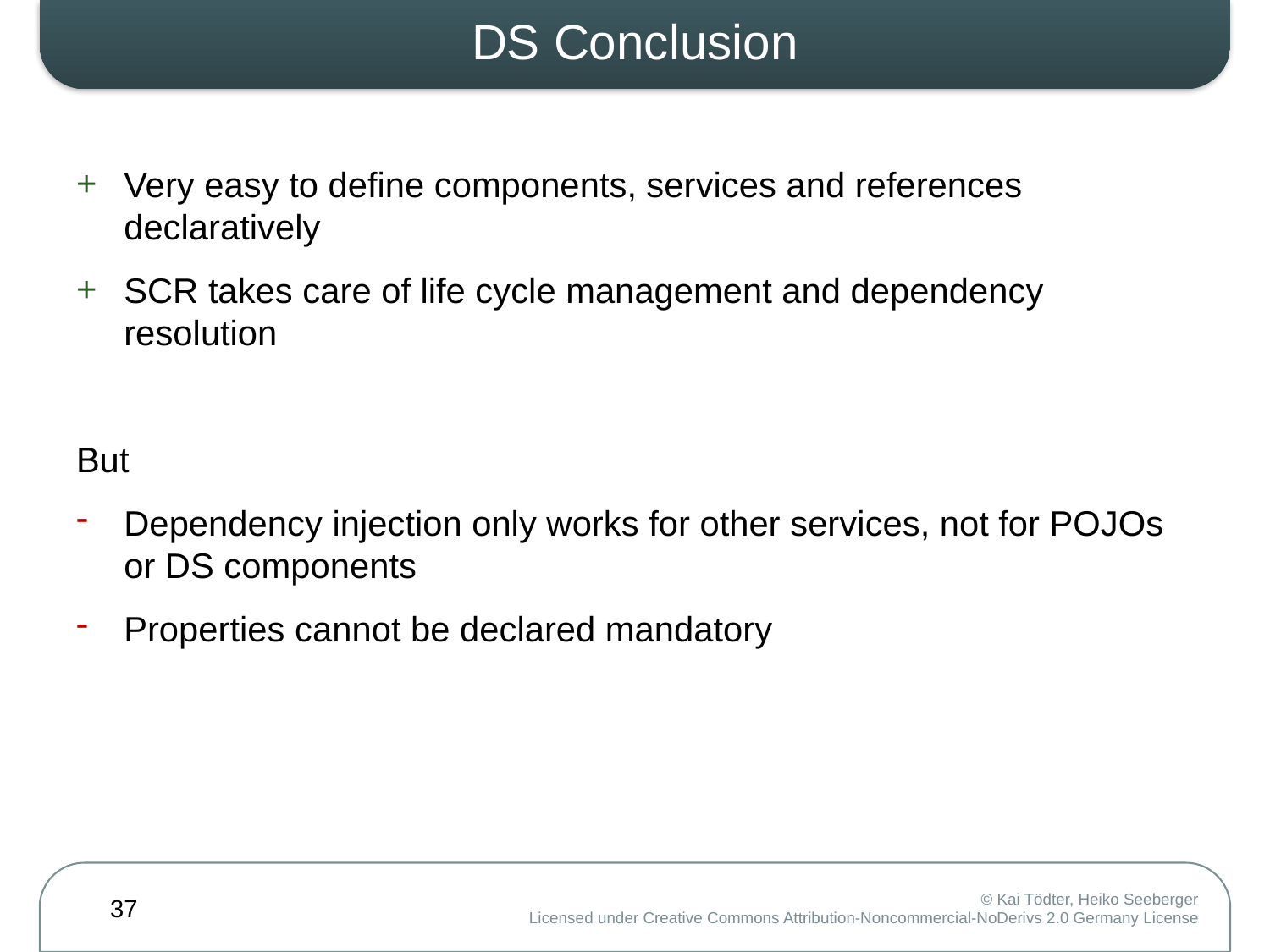

# DS Conclusion
Very easy to define components, services and references declaratively
SCR takes care of life cycle management and dependency resolution

But
Dependency injection only works for other services, not for POJOs or DS components
Properties cannot be declared mandatory
37